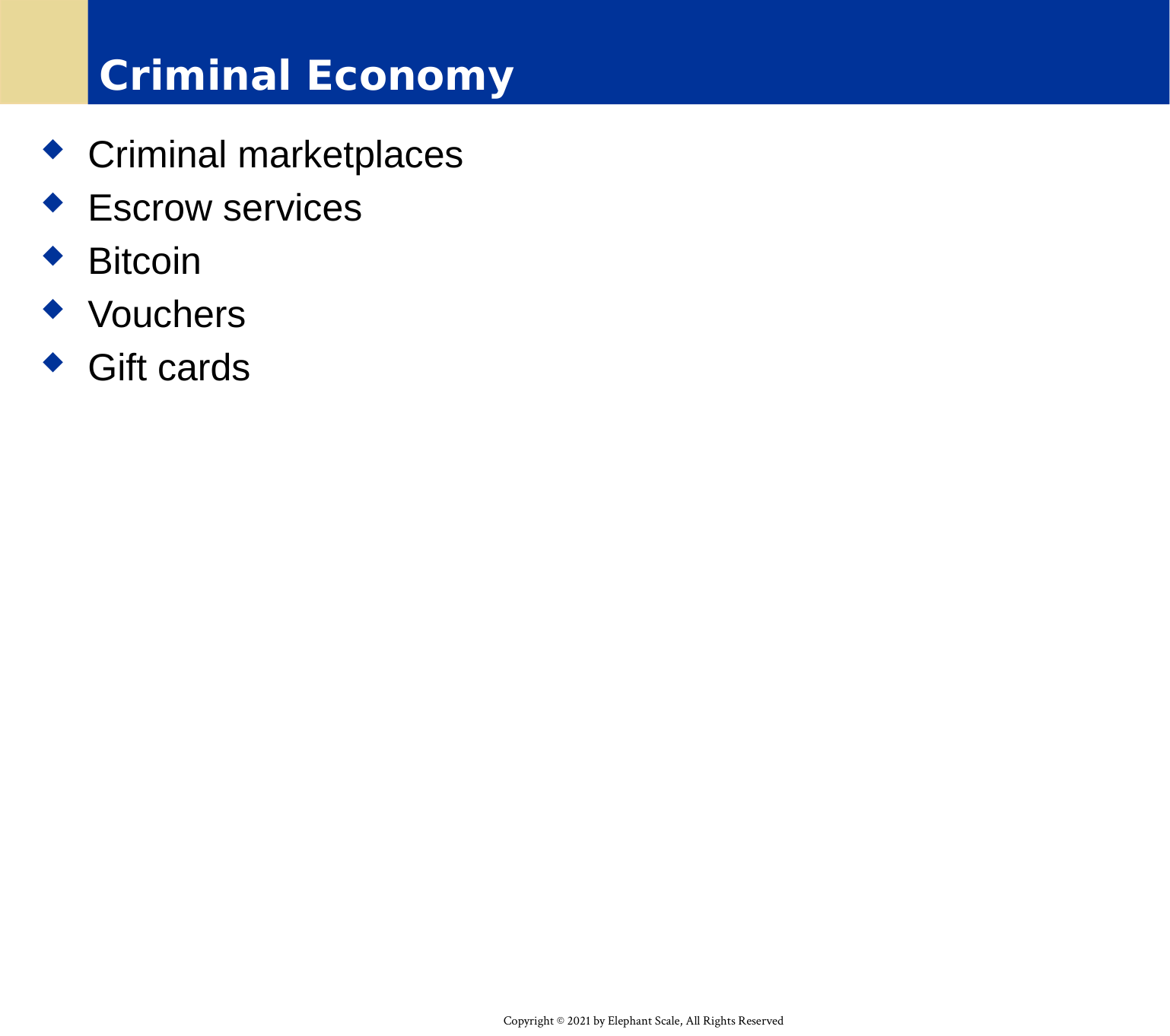

# Criminal Economy
 Criminal marketplaces
 Escrow services
 Bitcoin
 Vouchers
 Gift cards
Copyright © 2021 by Elephant Scale, All Rights Reserved